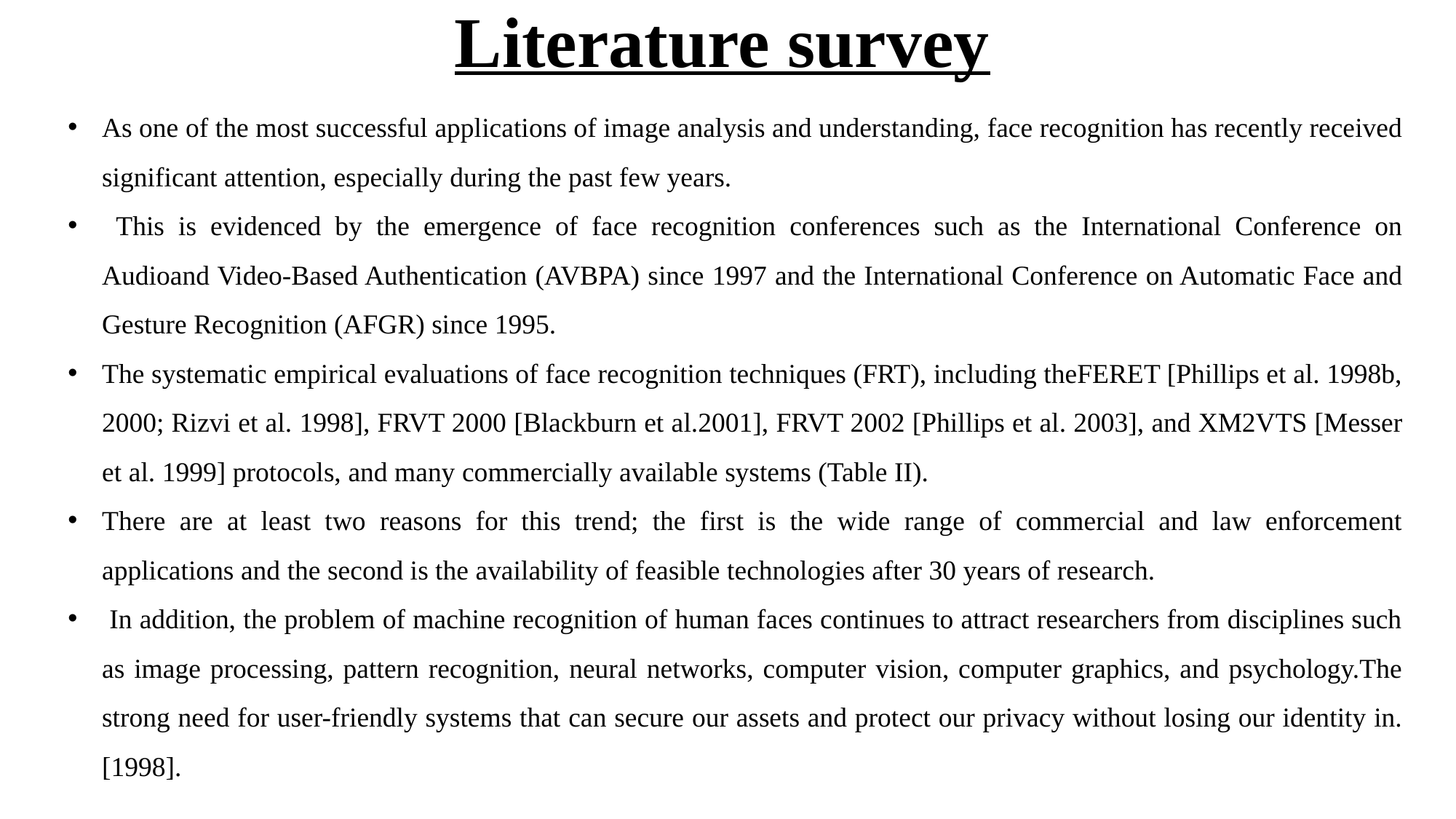

# Literature survey
As one of the most successful applications of image analysis and understanding, face recognition has recently received significant attention, especially during the past few years.
 This is evidenced by the emergence of face recognition conferences such as the International Conference on Audioand Video-Based Authentication (AVBPA) since 1997 and the International Conference on Automatic Face and Gesture Recognition (AFGR) since 1995.
The systematic empirical evaluations of face recognition techniques (FRT), including theFERET [Phillips et al. 1998b, 2000; Rizvi et al. 1998], FRVT 2000 [Blackburn et al.2001], FRVT 2002 [Phillips et al. 2003], and XM2VTS [Messer et al. 1999] protocols, and many commercially available systems (Table II).
There are at least two reasons for this trend; the first is the wide range of commercial and law enforcement applications and the second is the availability of feasible technologies after 30 years of research.
 In addition, the problem of machine recognition of human faces continues to attract researchers from disciplines such as image processing, pattern recognition, neural networks, computer vision, computer graphics, and psychology.The strong need for user-friendly systems that can secure our assets and protect our privacy without losing our identity in.[1998].